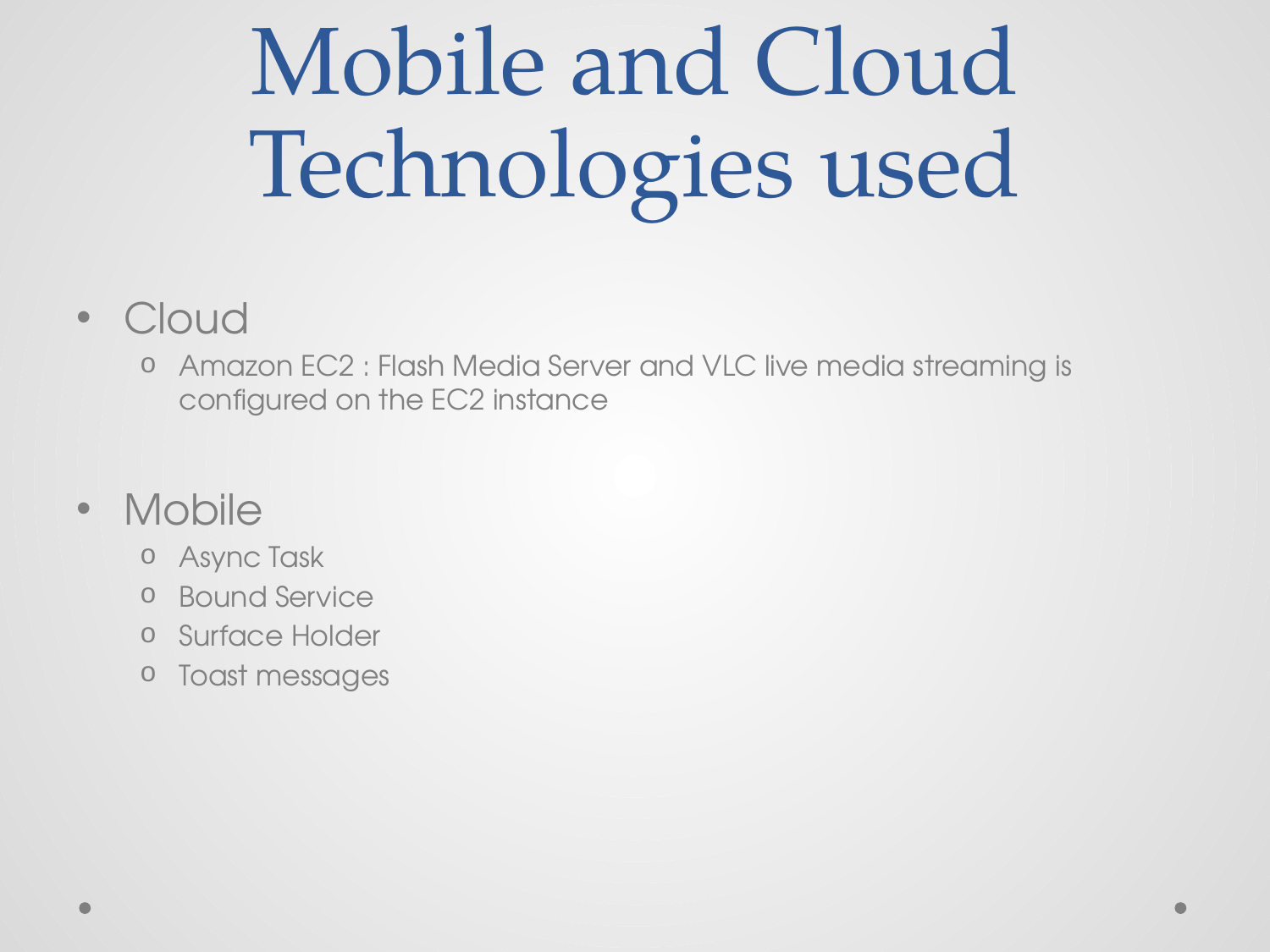

# Mobile and Cloud Technologies used
Cloud
Amazon EC2 : Flash Media Server and VLC live media streaming is configured on the EC2 instance

Mobile
Async Task
Bound Service
Surface Holder
Toast messages